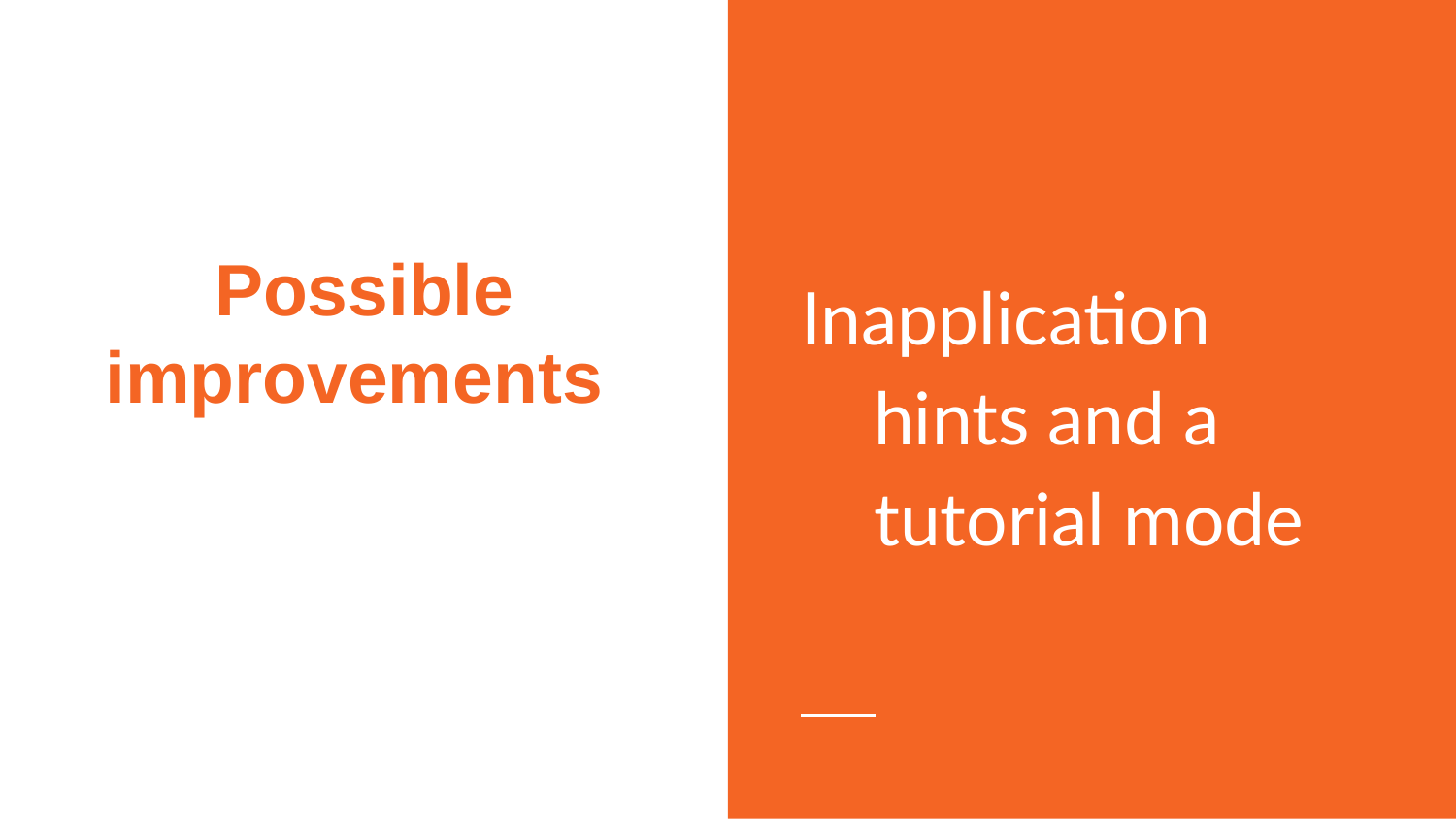

Inapplication hints and a tutorial mode
# Possible improvements